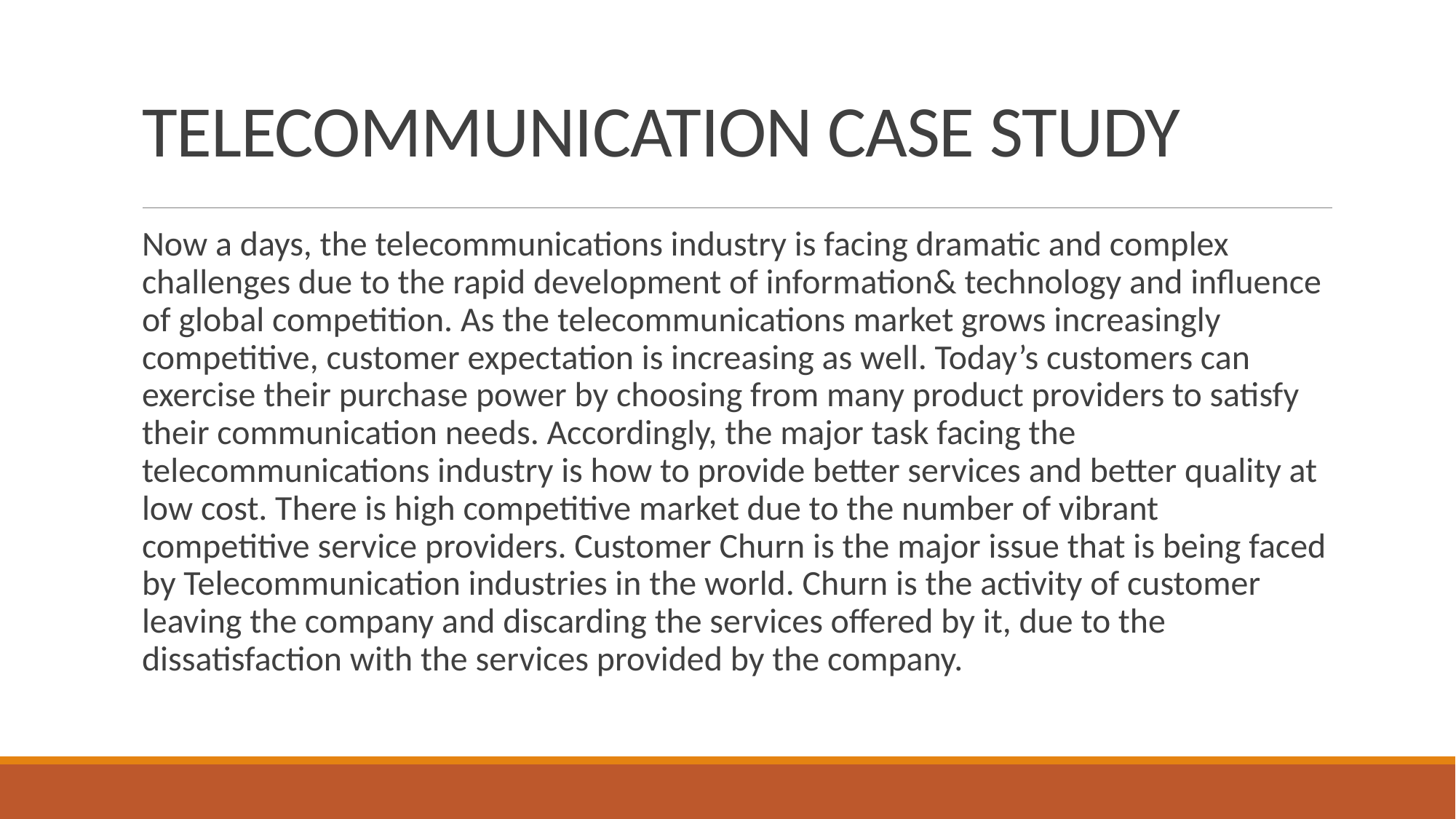

# TELECOMMUNICATION CASE STUDY
Now a days, the telecommunications industry is facing dramatic and complex challenges due to the rapid development of information& technology and influence of global competition. As the telecommunications market grows increasingly competitive, customer expectation is increasing as well. Today’s customers can exercise their purchase power by choosing from many product providers to satisfy their communication needs. Accordingly, the major task facing the telecommunications industry is how to provide better services and better quality at low cost. There is high competitive market due to the number of vibrant competitive service providers. Customer Churn is the major issue that is being faced by Telecommunication industries in the world. Churn is the activity of customer leaving the company and discarding the services offered by it, due to the dissatisfaction with the services provided by the company.